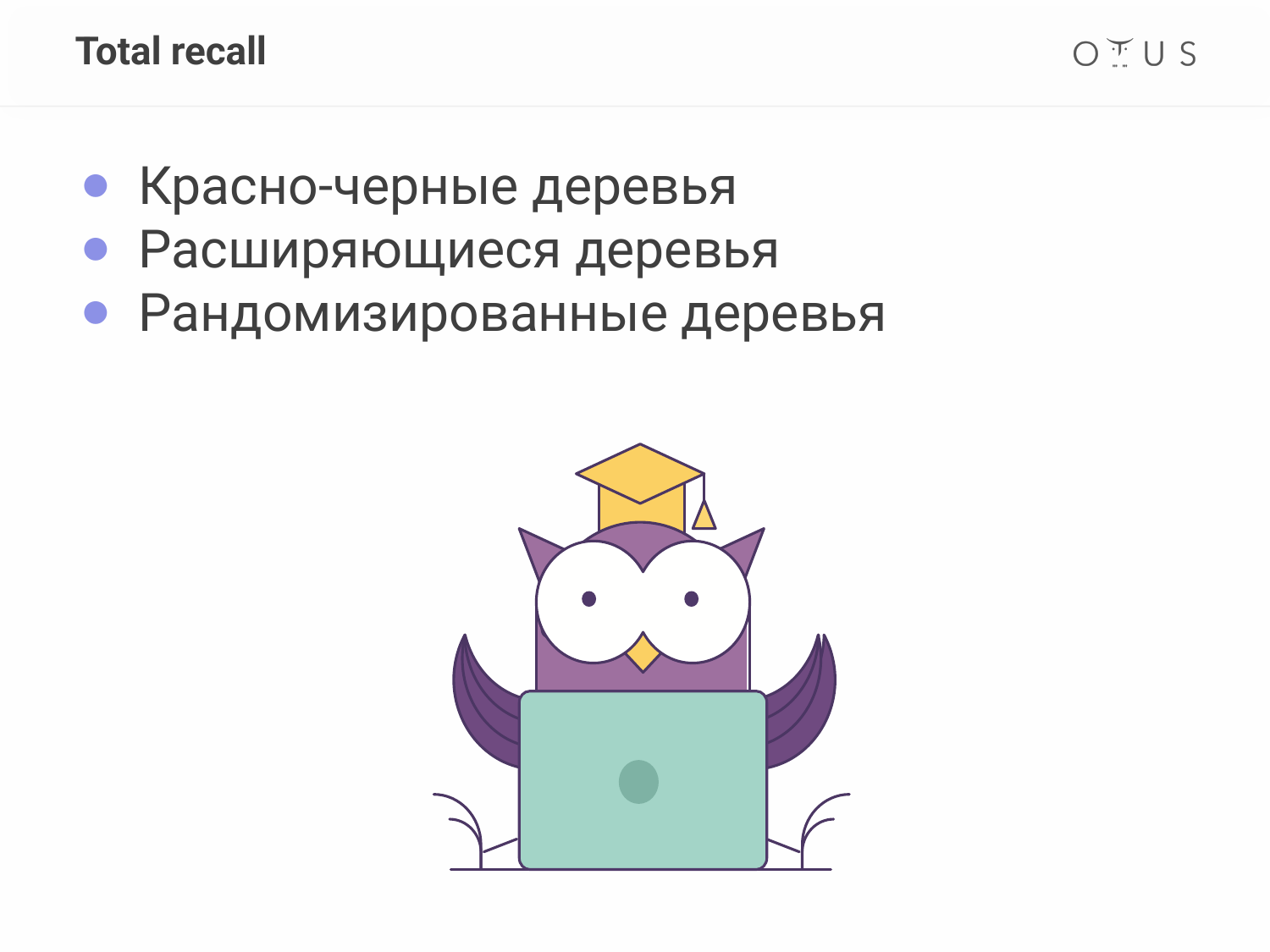

# Total recall
Красно-черные деревья
Расширяющиеся деревья
Рандомизированные деревья